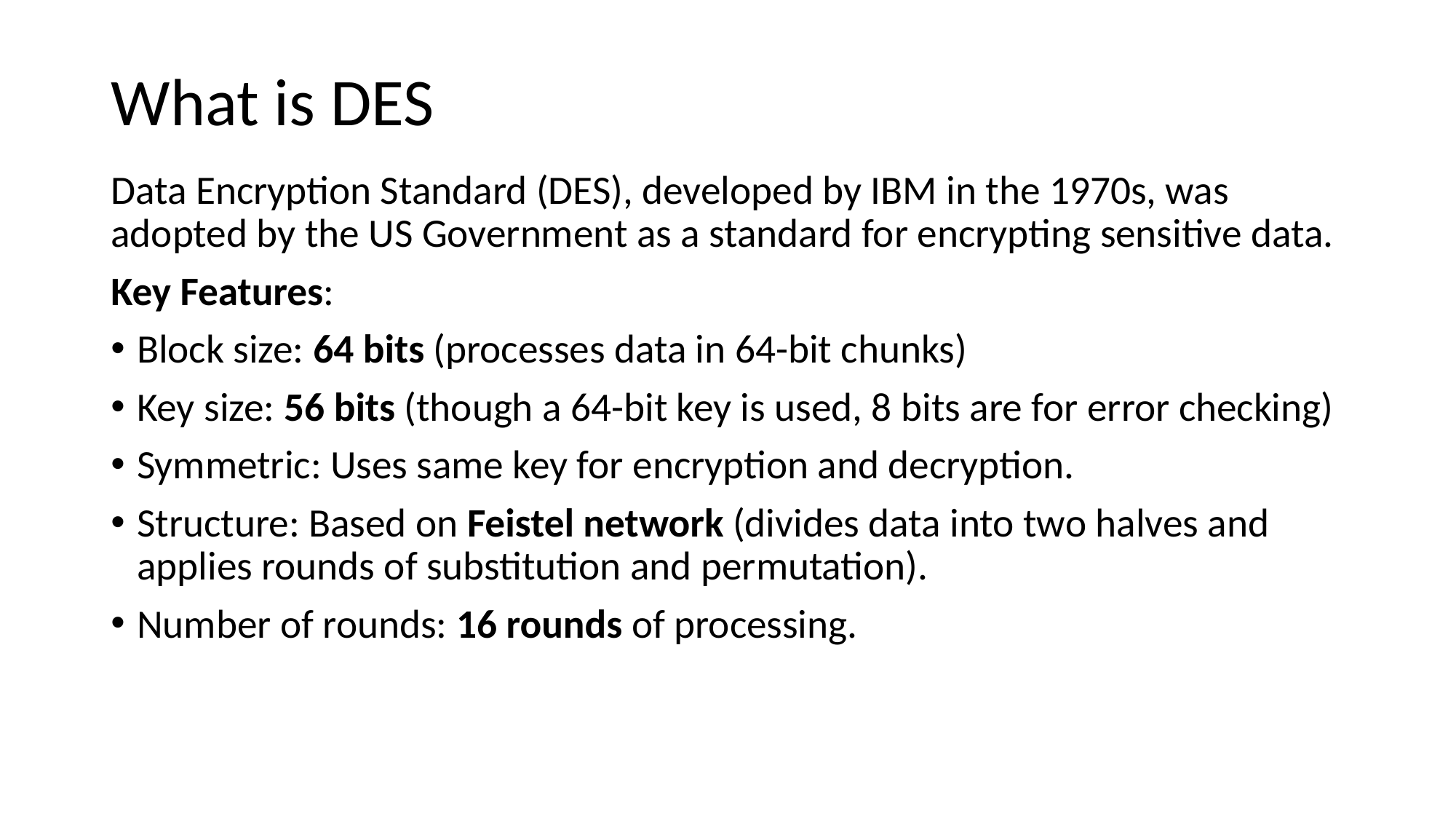

# What is DES
Data Encryption Standard (DES), developed by IBM in the 1970s, was adopted by the US Government as a standard for encrypting sensitive data.
Key Features:
Block size: 64 bits (processes data in 64-bit chunks)
Key size: 56 bits (though a 64-bit key is used, 8 bits are for error checking)
Symmetric: Uses same key for encryption and decryption.
Structure: Based on Feistel network (divides data into two halves and applies rounds of substitution and permutation).
Number of rounds: 16 rounds of processing.